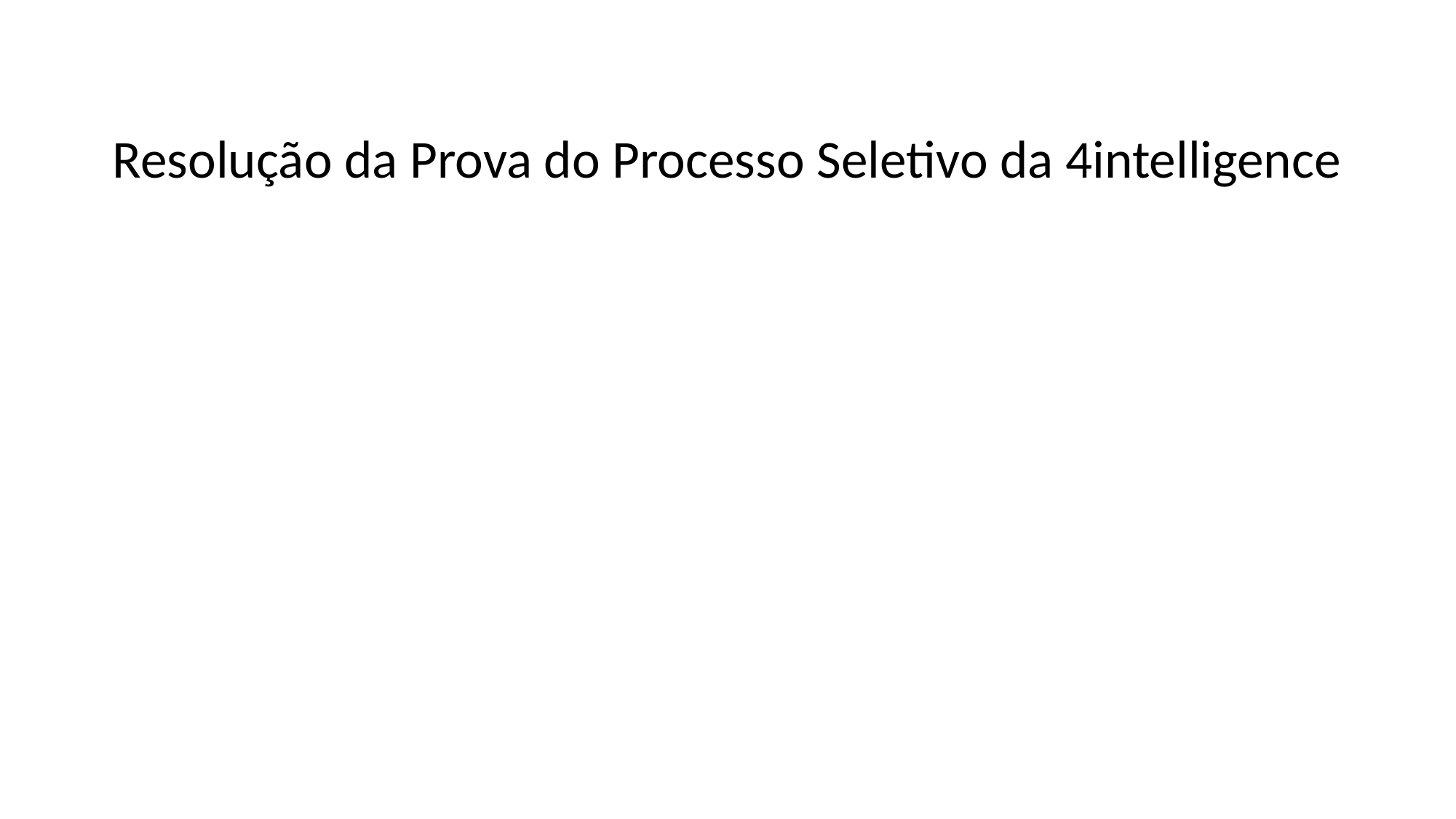

# Resolução da Prova do Processo Seletivo da 4intelligence